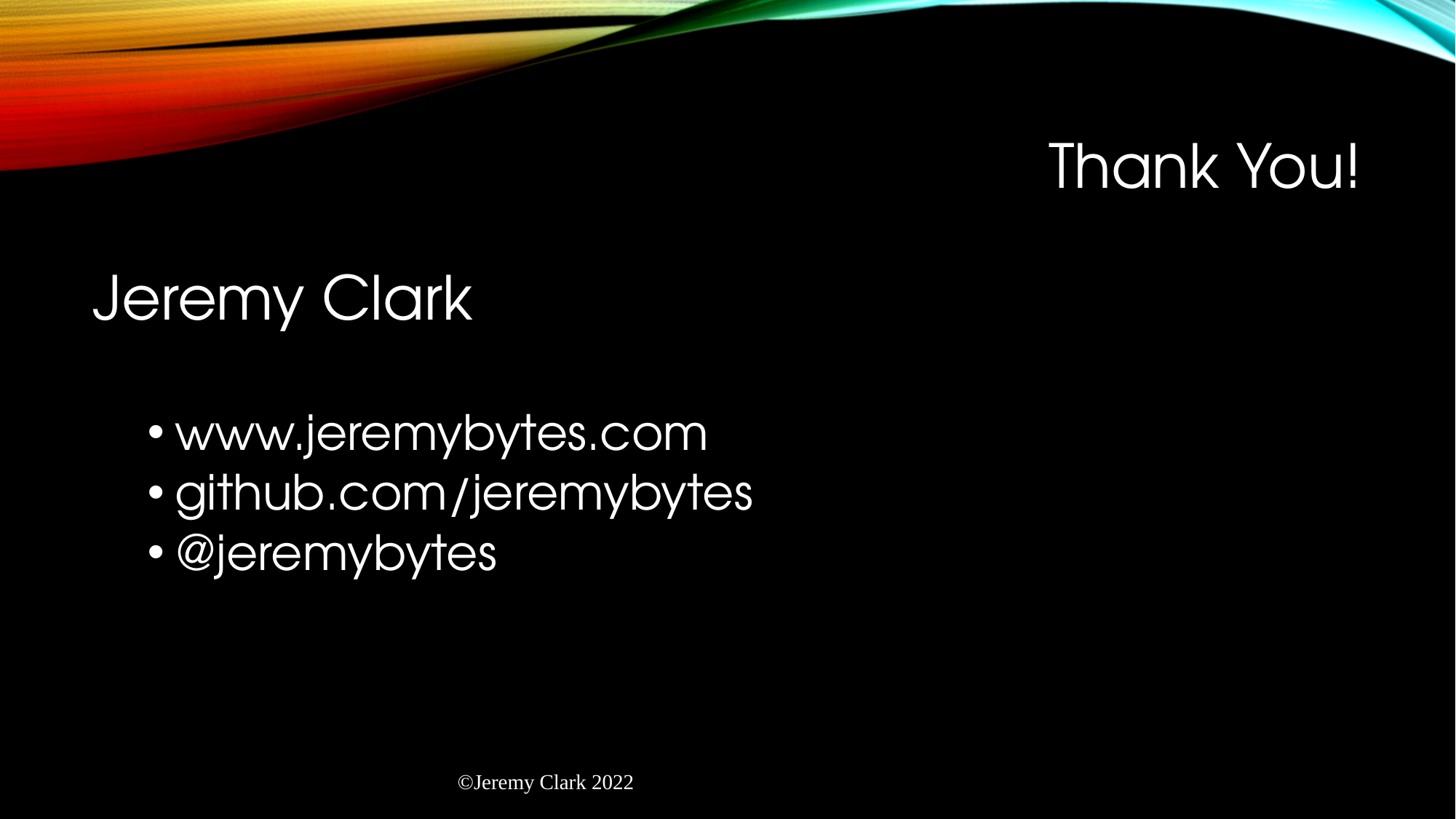

# Thank You!
Jeremy Clark

www.jeremybytes.com
github.com/jeremybytes
@jeremybytes

©Jeremy Clark 2022